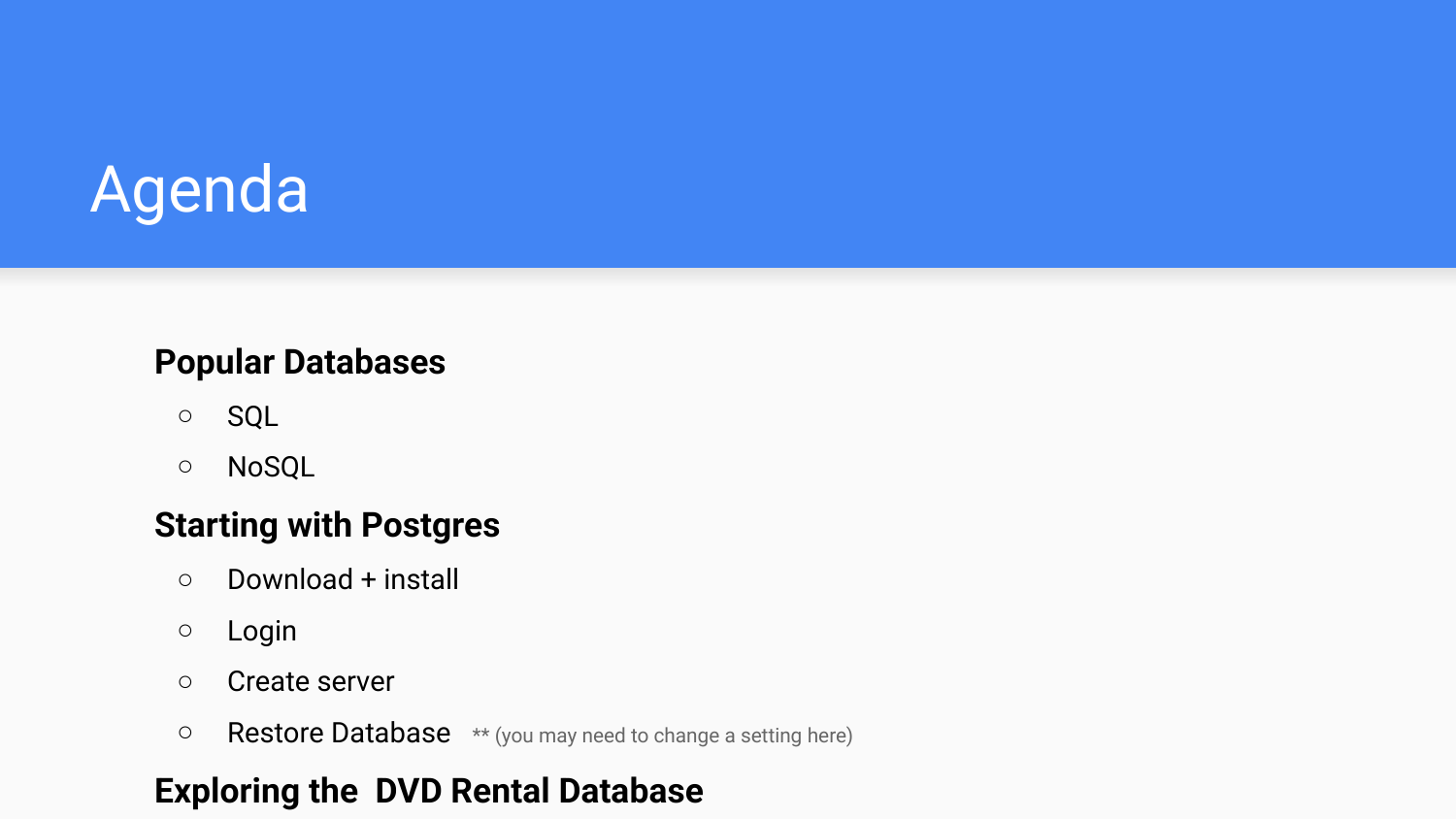

# Agenda
Popular Databases
SQL
NoSQL
Starting with Postgres
Download + install
Login
Create server
Restore Database   ** (you may need to change a setting here)
Exploring the  DVD Rental Database